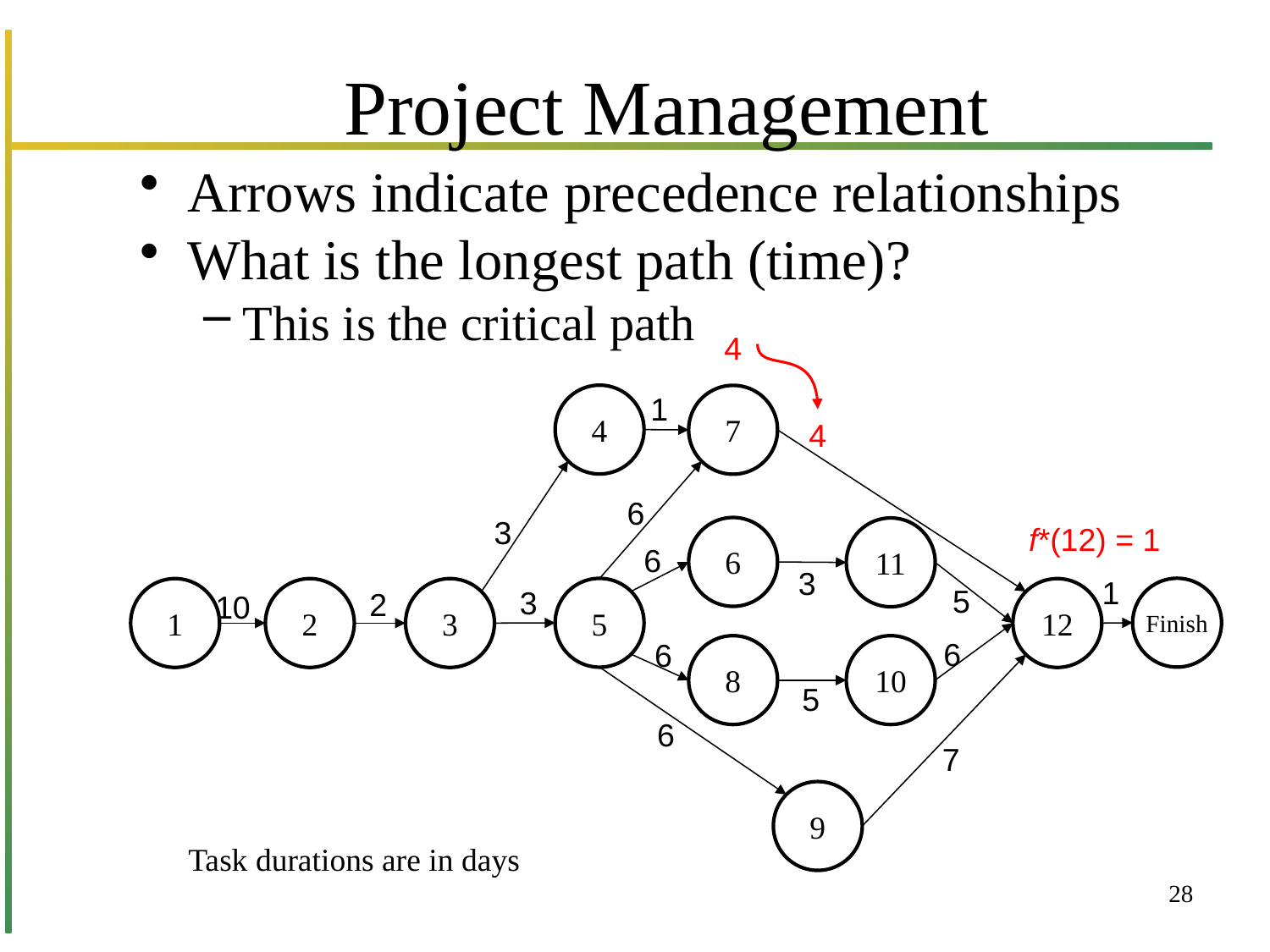

# Project Management
Arrows indicate precedence relationships
What is the longest path (time)?
This is the critical path
4
1
4
7
4
6
3
f*(12) = 1
6
11
6
3
1
5
3
Finish
5
1
2
3
12
2
10
6
6
8
10
5
6
7
9
Task durations are in days
28